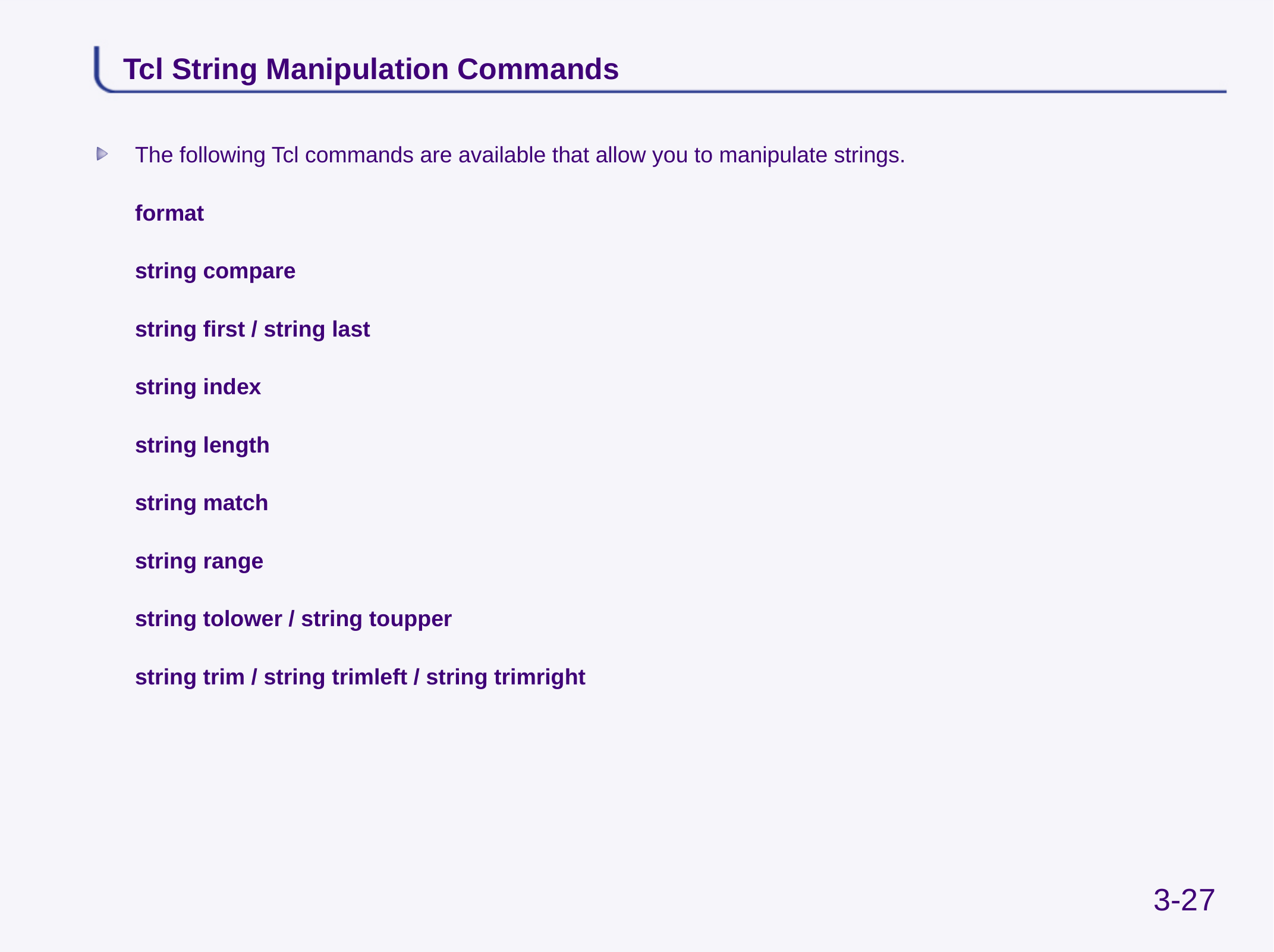

# Tcl String Manipulation Commands
The following Tcl commands are available that allow you to manipulate strings.
	format
	string compare
	string first / string last
	string index
	string length
	string match
	string range
	string tolower / string toupper
	string trim / string trimleft / string trimright

3-27